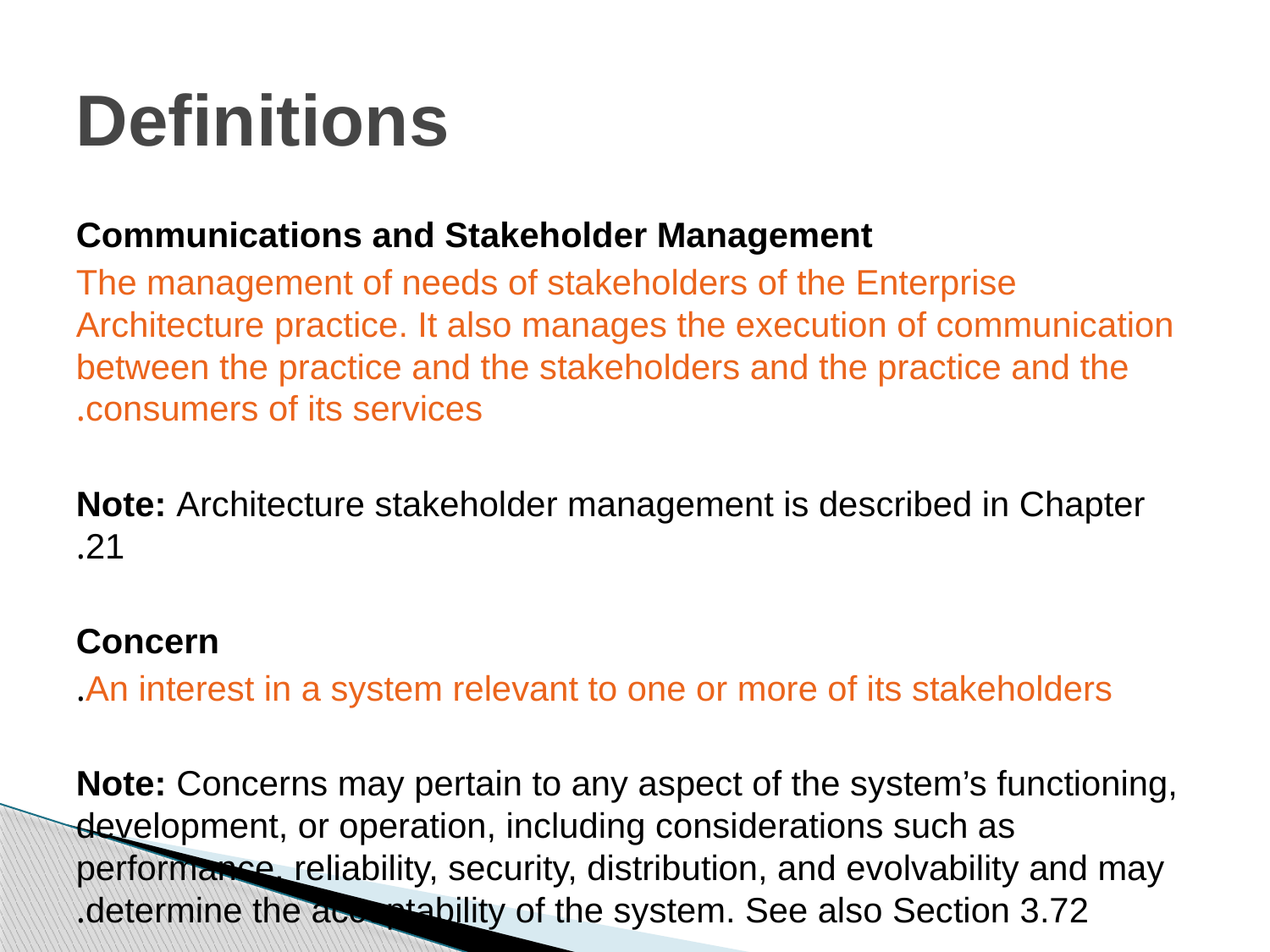

# Definitions
Communications and Stakeholder Management
The management of needs of stakeholders of the Enterprise Architecture practice. It also manages the execution of communication between the practice and the stakeholders and the practice and the consumers of its services.

Note: Architecture stakeholder management is described in Chapter 21.

 Concern
An interest in a system relevant to one or more of its stakeholders.

Note: Concerns may pertain to any aspect of the system’s functioning, development, or operation, including considerations such as performance, reliability, security, distribution, and evolvability and may determine the acceptability of the system. See also Section 3.72.